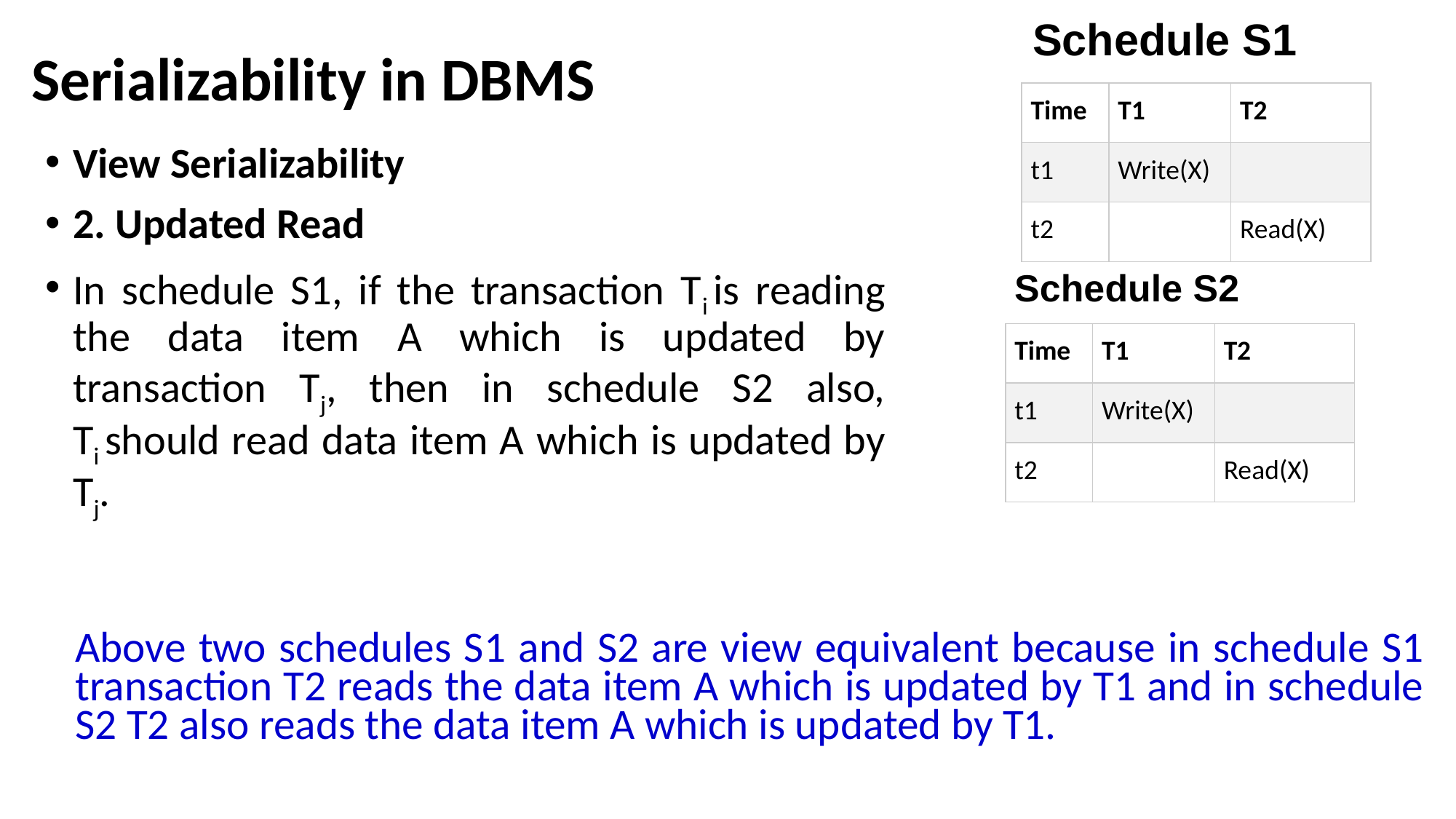

Schedule S1
# Serializability in DBMS
| Time | T1 | T2 |
| --- | --- | --- |
| t1 | Write(X) |  |
| t2 |  | Read(X) |
View Serializability
2. Updated Read
In schedule S1, if the transaction Ti is reading the data item A which is updated by transaction Tj, then in schedule S2 also, Ti should read data item A which is updated by Tj.

Schedule S2
| Time | T1 | T2 |
| --- | --- | --- |
| t1 | Write(X) |  |
| t2 |  | Read(X) |
Above two schedules S1 and S2 are view equivalent because in schedule S1 transaction T2 reads the data item A which is updated by T1 and in schedule S2 T2 also reads the data item A which is updated by T1.